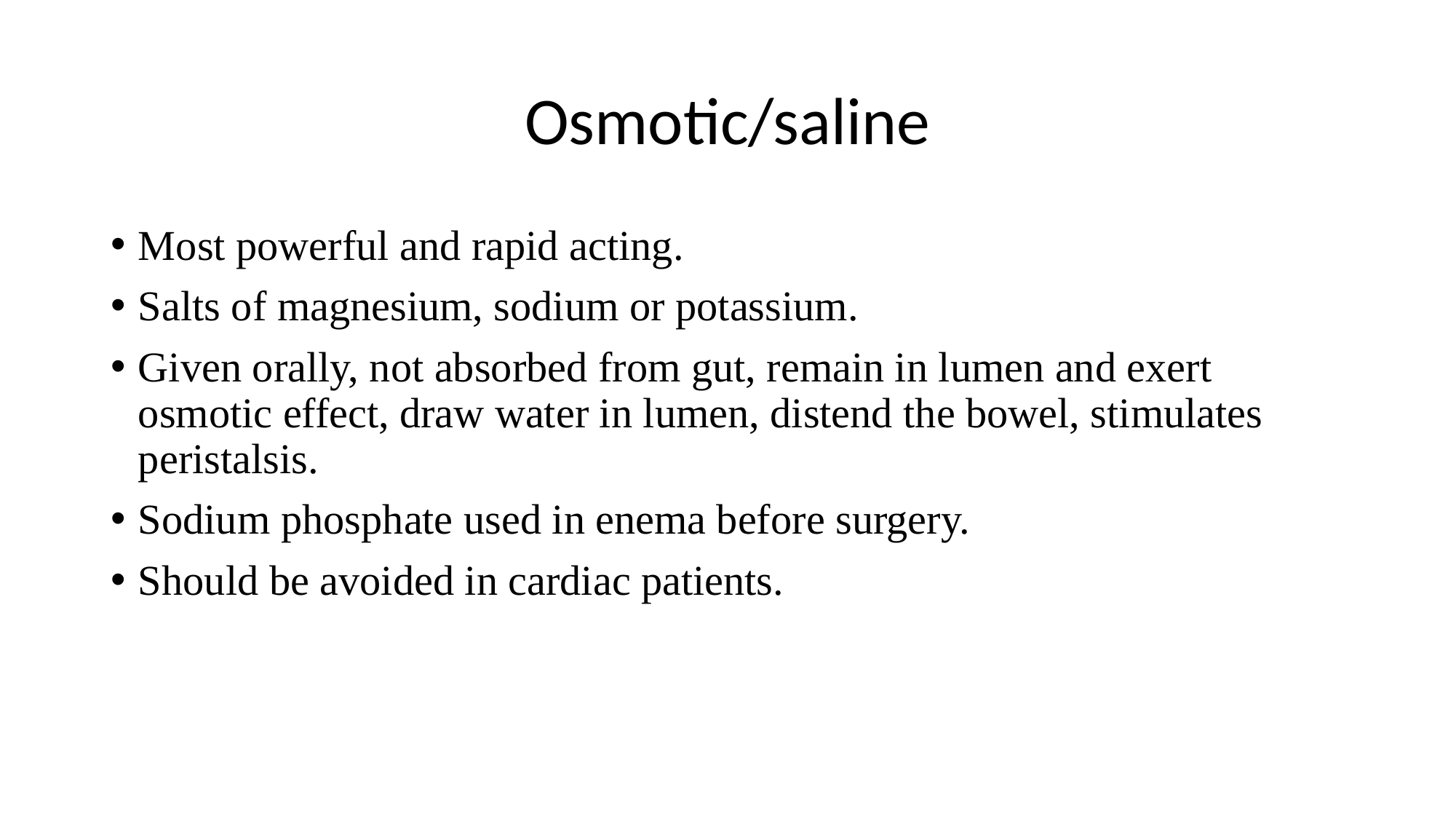

# Osmotic/saline
Most powerful and rapid acting.
Salts of magnesium, sodium or potassium.
Given orally, not absorbed from gut, remain in lumen and exert osmotic effect, draw water in lumen, distend the bowel, stimulates peristalsis.
Sodium phosphate used in enema before surgery.
Should be avoided in cardiac patients.